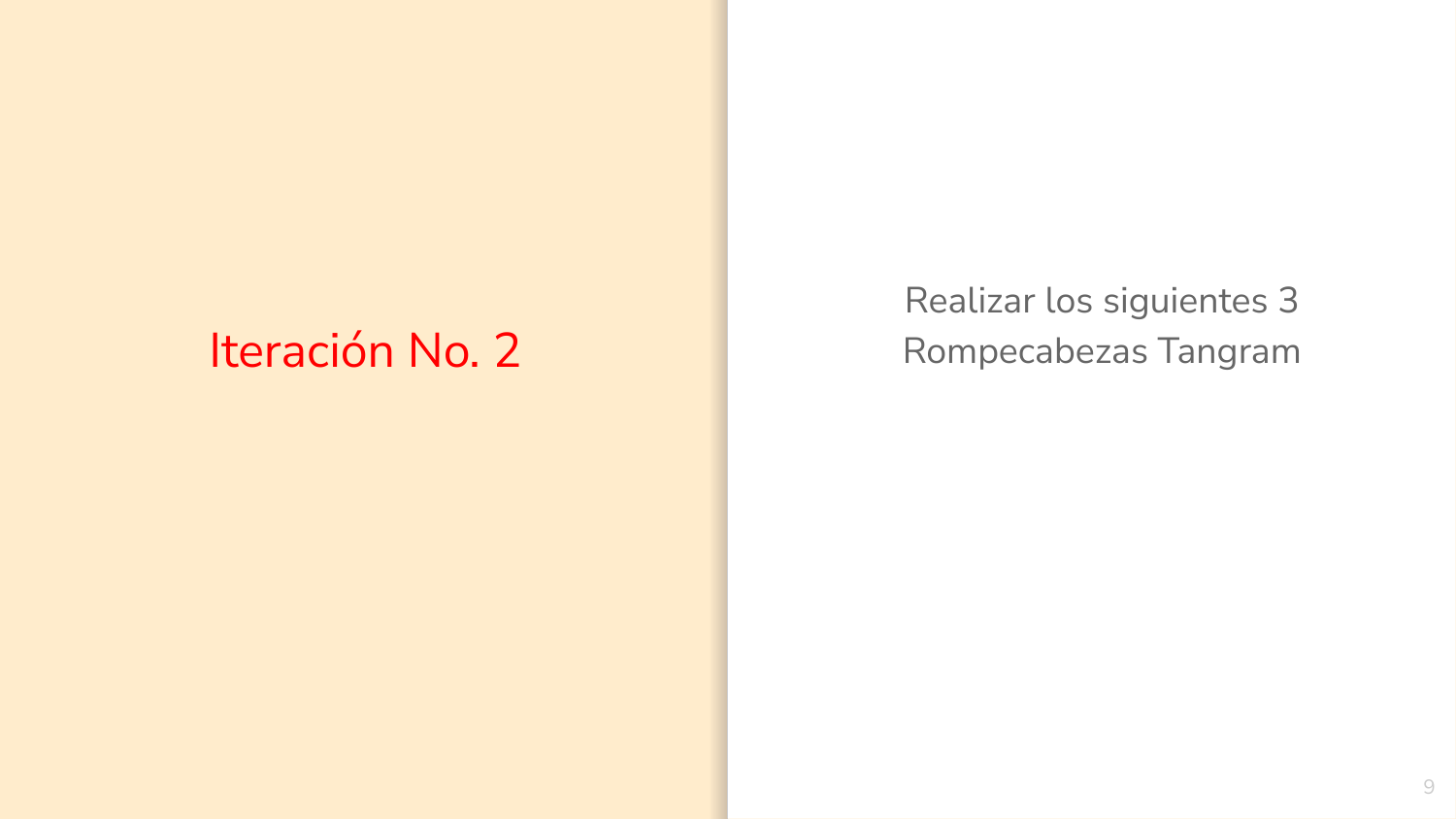

Realizar los siguientes 3 Rompecabezas Tangram
Iteración No. 2
9